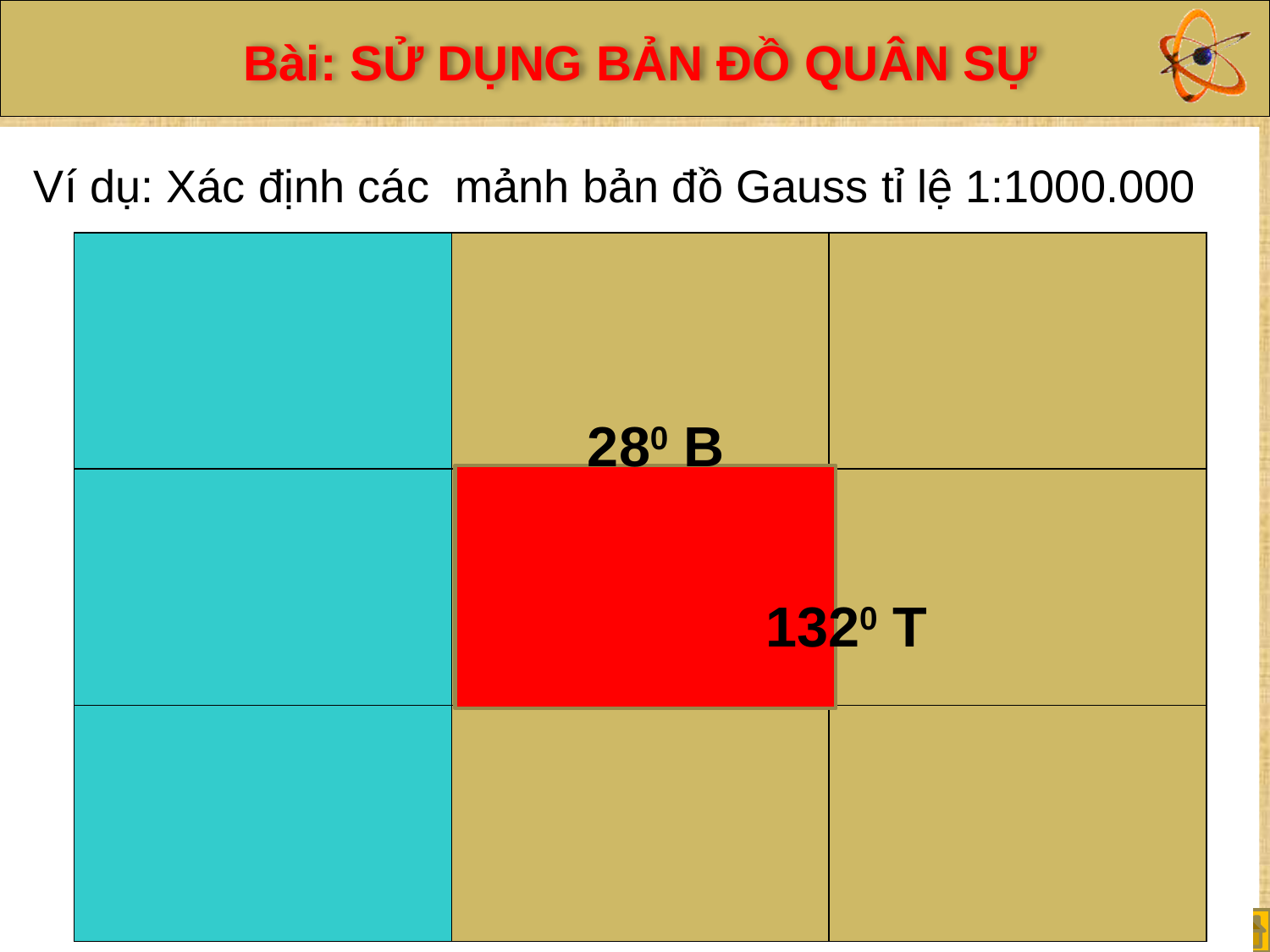

Ví dụ: Xác định các  mảnh bản đồ Gauss tỉ lệ 1:1000.000

280 B

1320 T